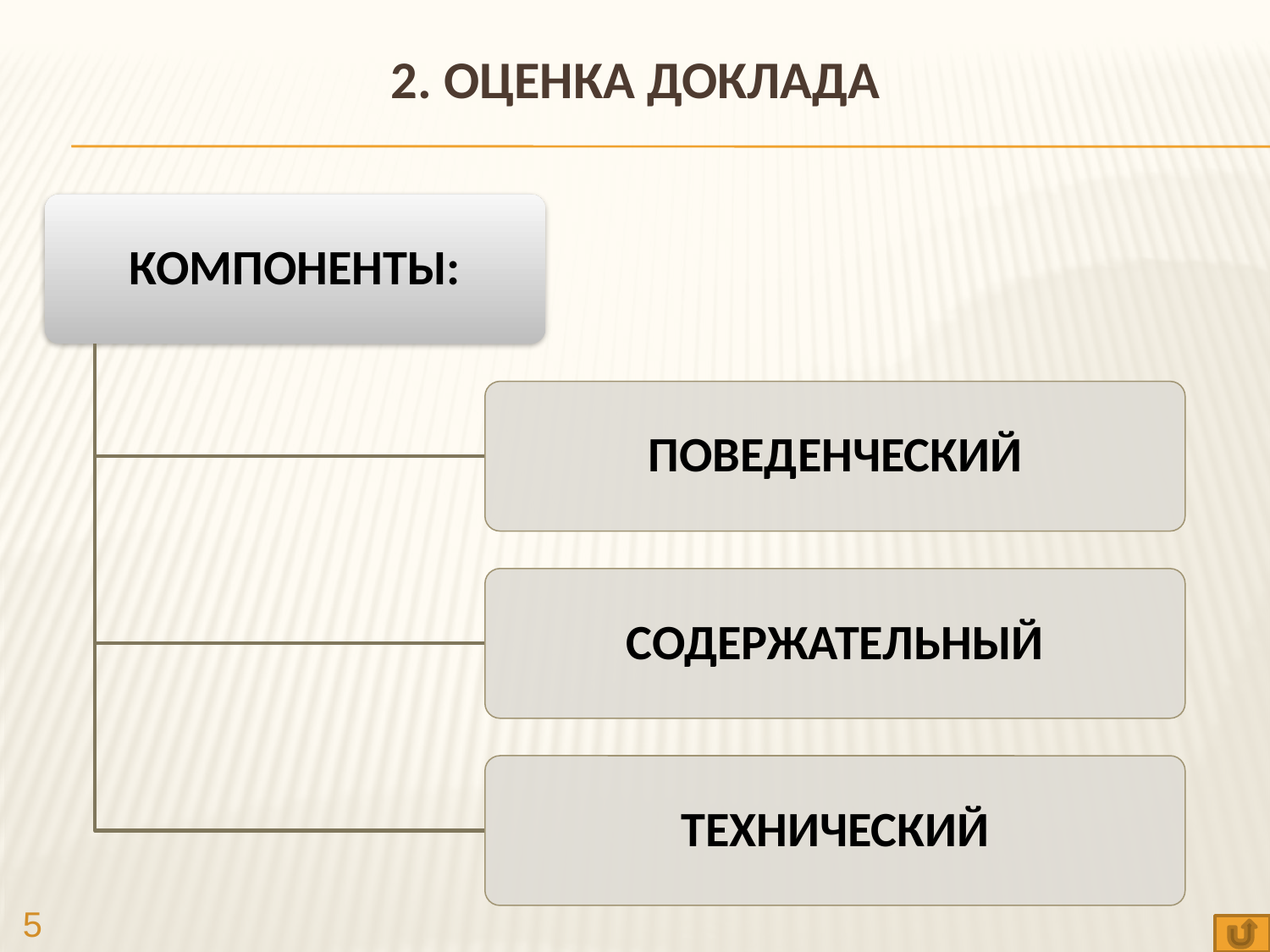

2. ОЦЕНКА ДОКЛАДА
КОМПОНЕНТЫ:
ПОВЕДЕНЧЕСКИЙ
СОДЕРЖАТЕЛЬНЫЙ
ТЕХНИЧЕСКИЙ
5